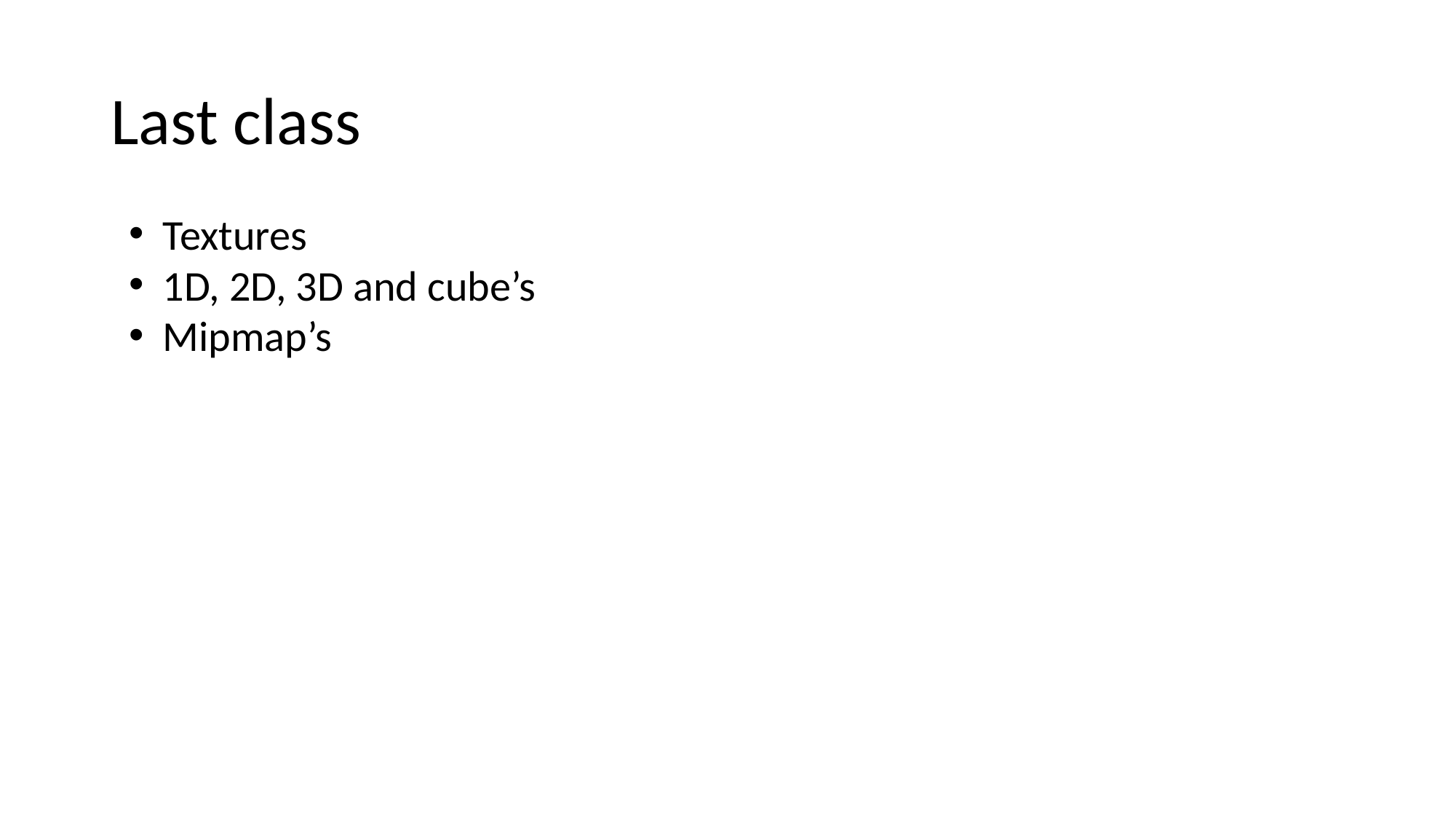

# Last class
Textures
1D, 2D, 3D and cube’s
Mipmap’s